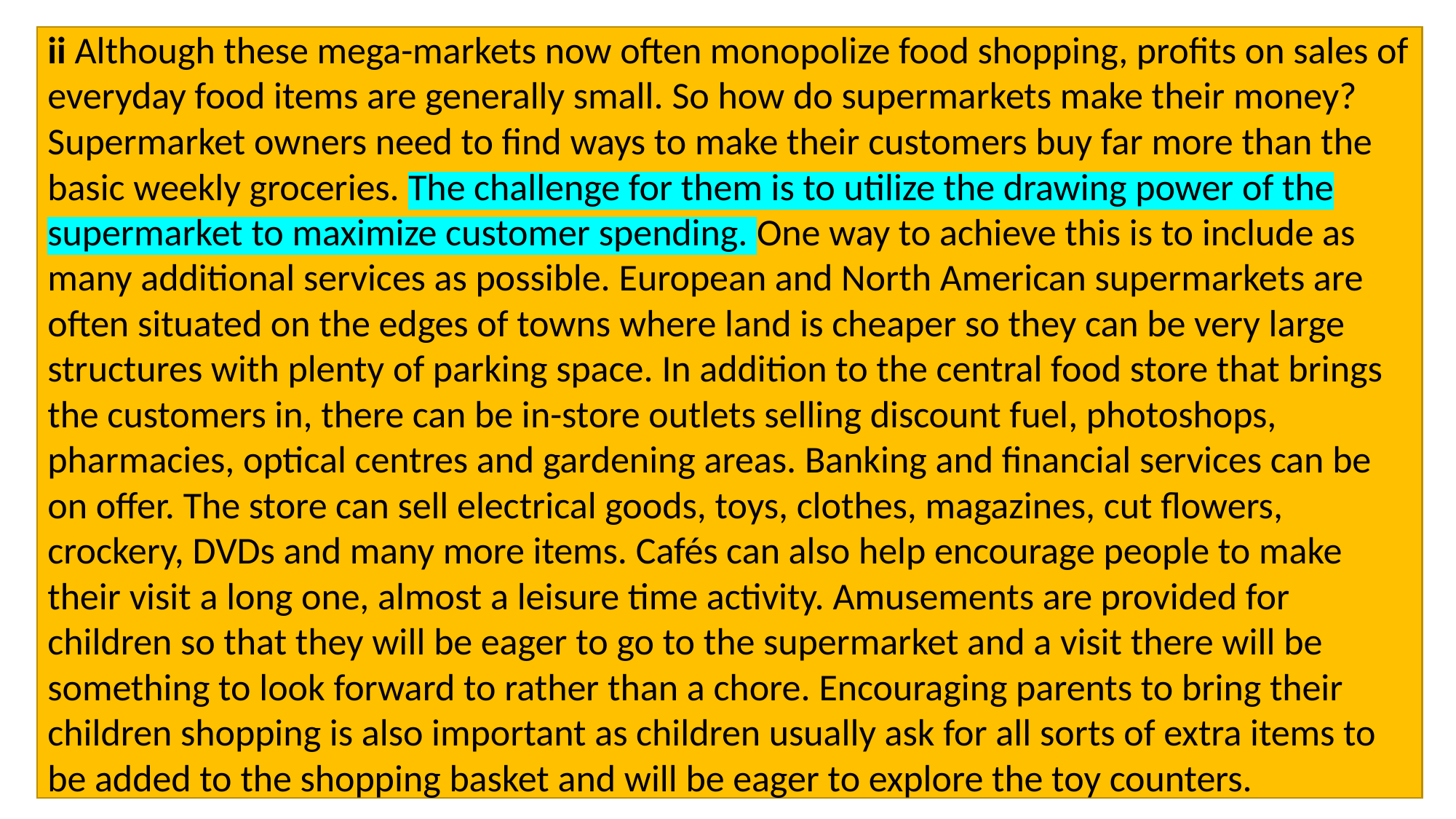

ii Although these mega-markets now often monopolize food shopping, profits on sales of everyday food items are generally small. So how do supermarkets make their money? Supermarket owners need to find ways to make their customers buy far more than the basic weekly groceries. The challenge for them is to utilize the drawing power of the supermarket to maximize customer spending. One way to achieve this is to include as many additional services as possible. European and North American supermarkets are often situated on the edges of towns where land is cheaper so they can be very large structures with plenty of parking space. In addition to the central food store that brings the customers in, there can be in-store outlets selling discount fuel, photoshops, pharmacies, optical centres and gardening areas. Banking and financial services can be on offer. The store can sell electrical goods, toys, clothes, magazines, cut flowers, crockery, DVDs and many more items. Cafés can also help encourage people to make their visit a long one, almost a leisure time activity. Amusements are provided for children so that they will be eager to go to the supermarket and a visit there will be something to look forward to rather than a chore. Encouraging parents to bring their children shopping is also important as children usually ask for all sorts of extra items to be added to the shopping basket and will be eager to explore the toy counters.
#